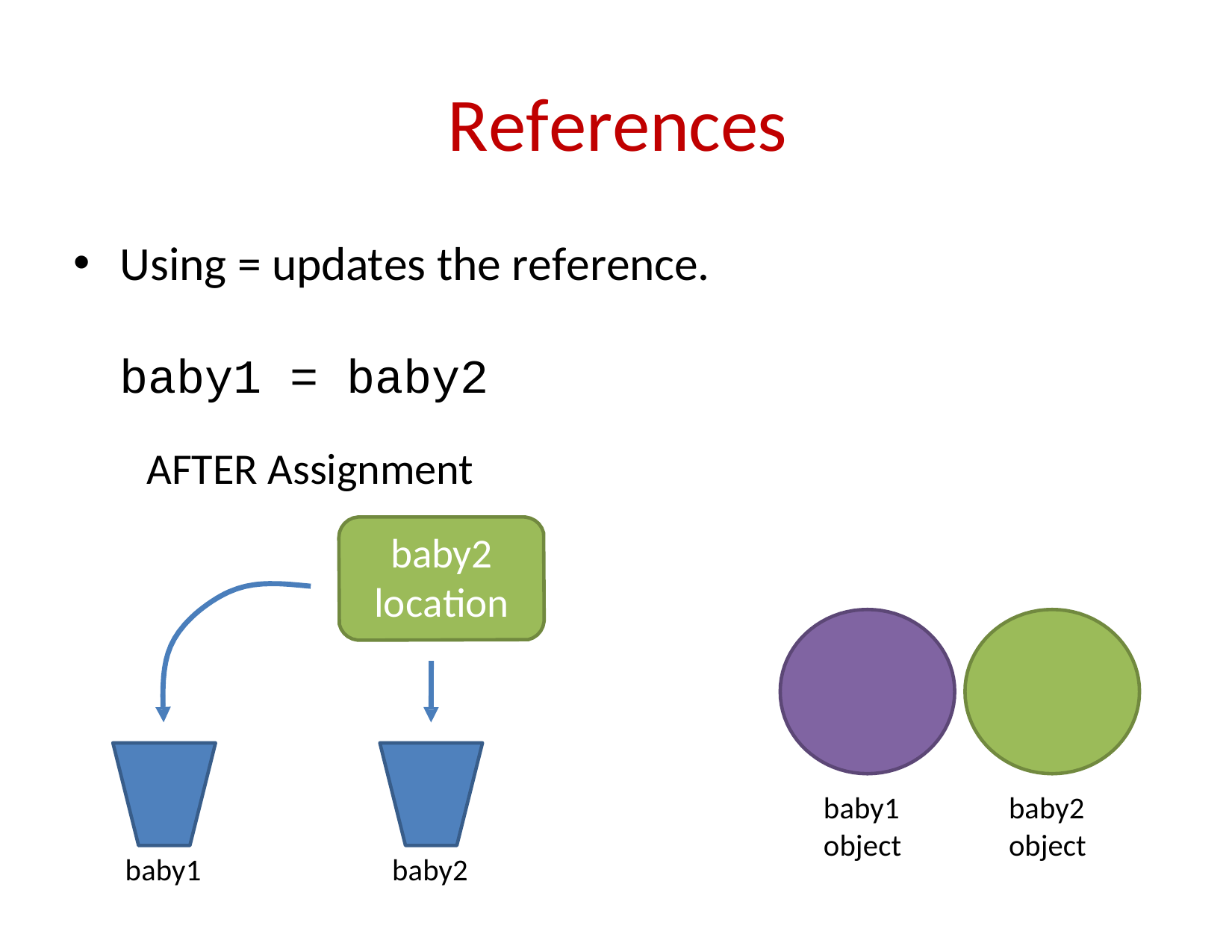

# References
Using = updates the reference.

baby1 = baby2

baby2
location
AFTER Assignment

baby1 object
baby2 object
baby2
baby1